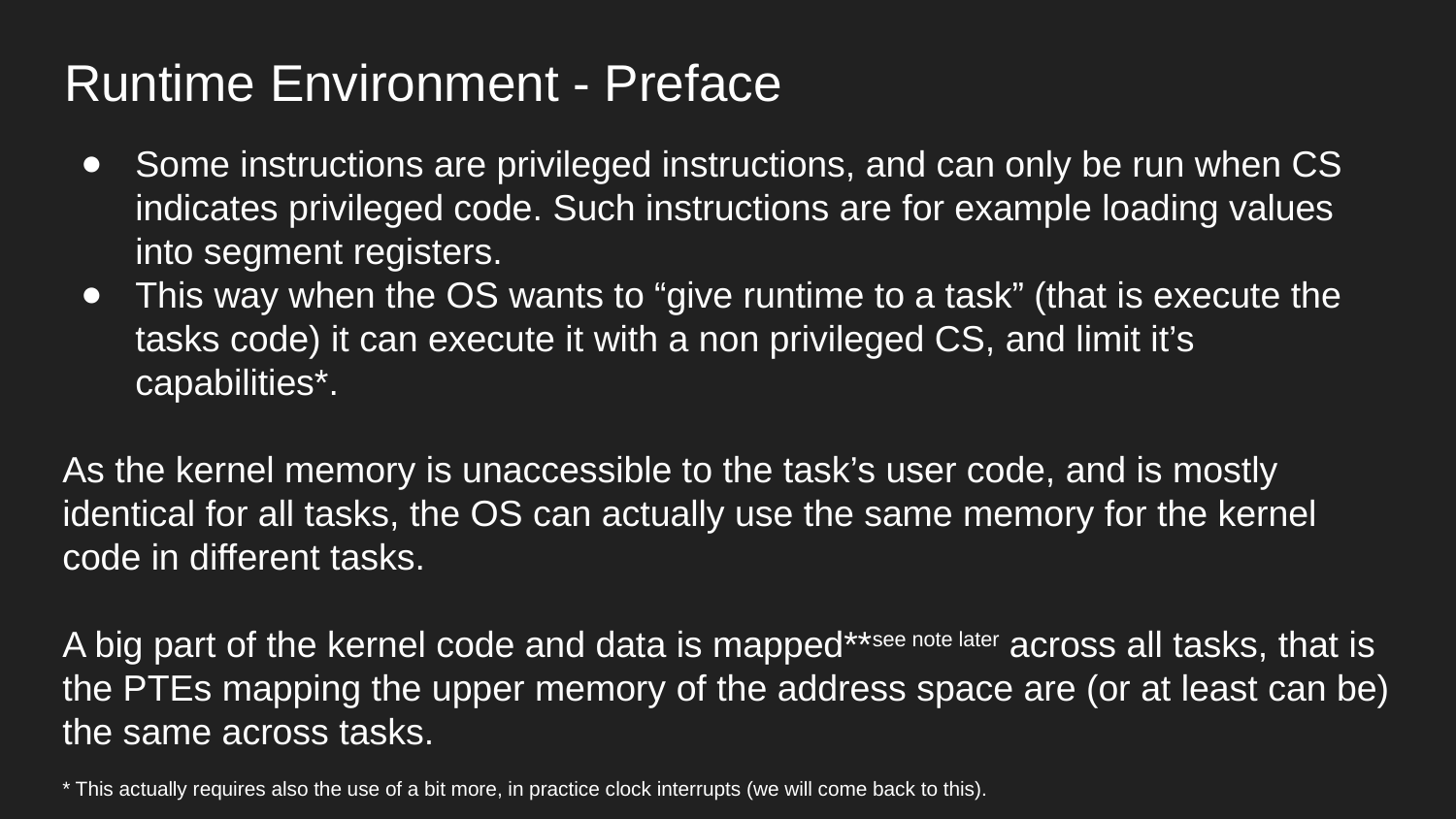

Runtime Environment - Preface
Some instructions are privileged instructions, and can only be run when CS indicates privileged code. Such instructions are for example loading values into segment registers.
This way when the OS wants to “give runtime to a task” (that is execute the tasks code) it can execute it with a non privileged CS, and limit it’s capabilities*.

As the kernel memory is unaccessible to the task’s user code, and is mostly identical for all tasks, the OS can actually use the same memory for the kernel code in different tasks.

A big part of the kernel code and data is mapped**see note later across all tasks, that is the PTEs mapping the upper memory of the address space are (or at least can be) the same across tasks.

* This actually requires also the use of a bit more, in practice clock interrupts (we will come back to this).